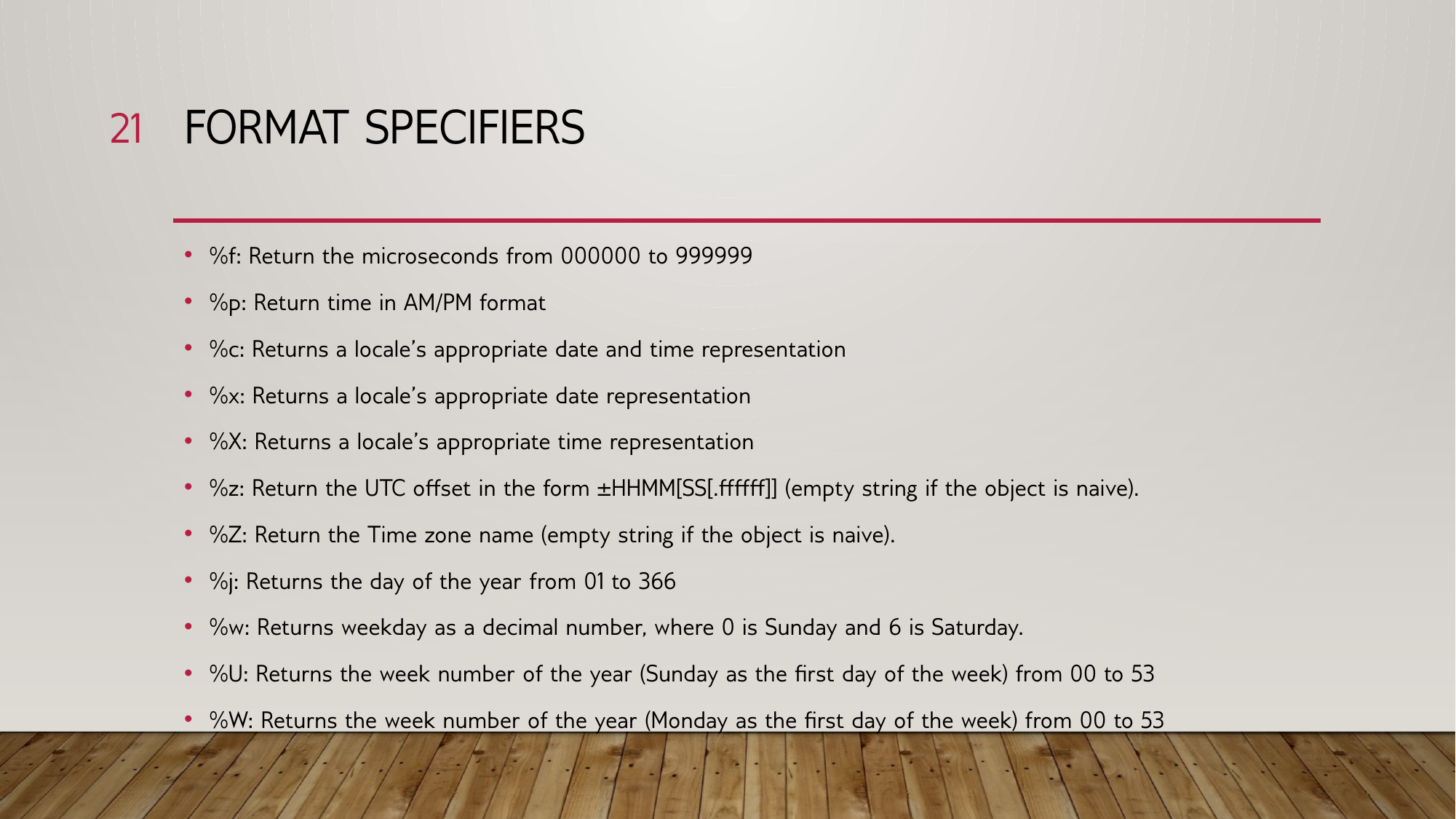

21
# Format specifiers
%f: Return the microseconds from 000000 to 999999
%p: Return time in AM/PM format
%c: Returns a locale’s appropriate date and time representation
%x: Returns a locale’s appropriate date representation
%X: Returns a locale’s appropriate time representation
%z: Return the UTC offset in the form ±HHMM[SS[.ffffff]] (empty string if the object is naive).
%Z: Return the Time zone name (empty string if the object is naive).
%j: Returns the day of the year from 01 to 366
%w: Returns weekday as a decimal number, where 0 is Sunday and 6 is Saturday.
%U: Returns the week number of the year (Sunday as the first day of the week) from 00 to 53
%W: Returns the week number of the year (Monday as the first day of the week) from 00 to 53